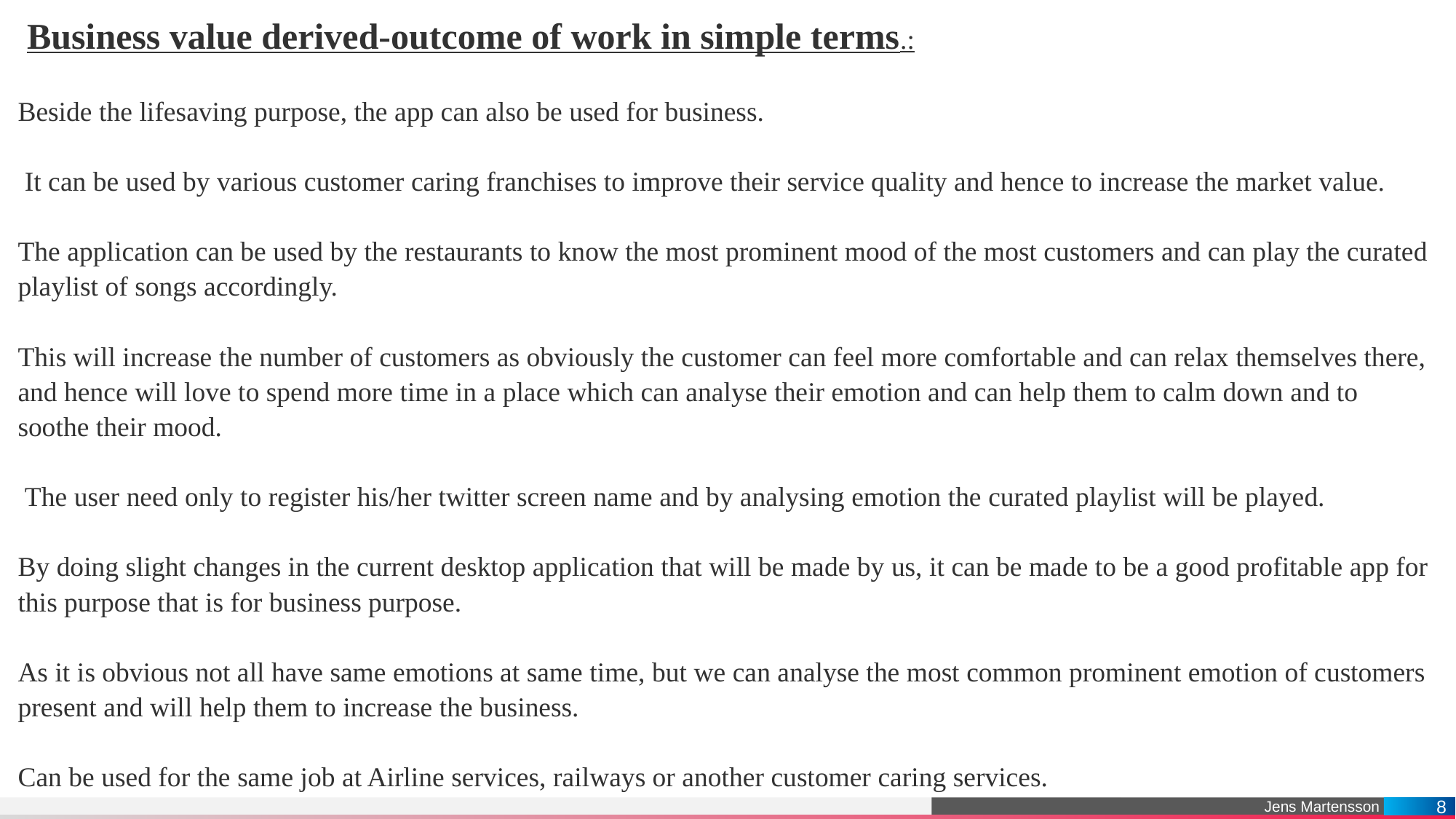

Business value derived-outcome of work in simple terms.:

Beside the lifesaving purpose, the app can also be used for business.

 It can be used by various customer caring franchises to improve their service quality and hence to increase the market value.

The application can be used by the restaurants to know the most prominent mood of the most customers and can play the curated playlist of songs accordingly.

This will increase the number of customers as obviously the customer can feel more comfortable and can relax themselves there, and hence will love to spend more time in a place which can analyse their emotion and can help them to calm down and to soothe their mood.

 The user need only to register his/her twitter screen name and by analysing emotion the curated playlist will be played.

By doing slight changes in the current desktop application that will be made by us, it can be made to be a good profitable app for this purpose that is for business purpose.

As it is obvious not all have same emotions at same time, but we can analyse the most common prominent emotion of customers present and will help them to increase the business.

Can be used for the same job at Airline services, railways or another customer caring services.

8